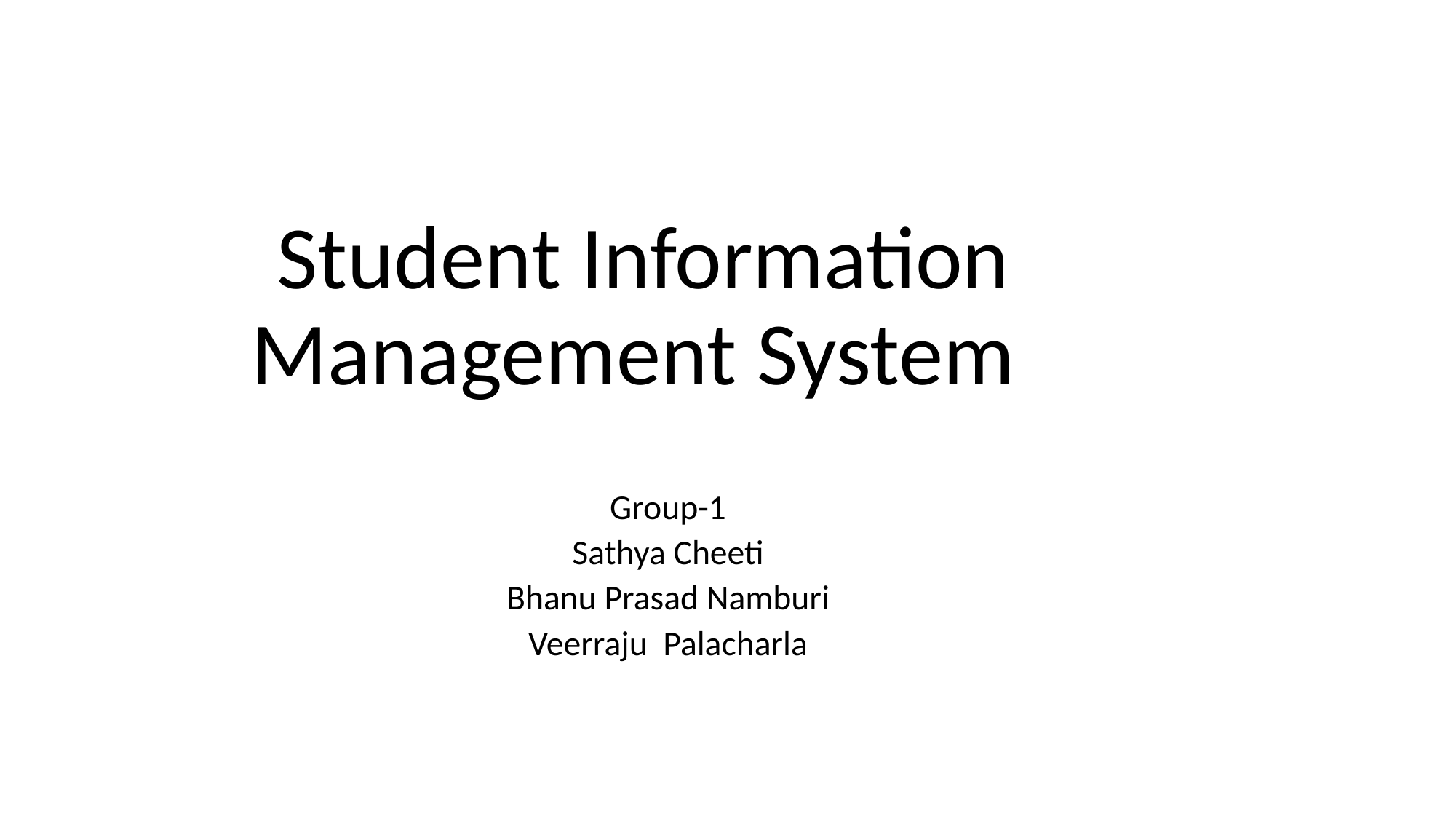

# Student Information Management System
Group-1
Sathya Cheeti
Bhanu Prasad Namburi
Veerraju  Palacharla